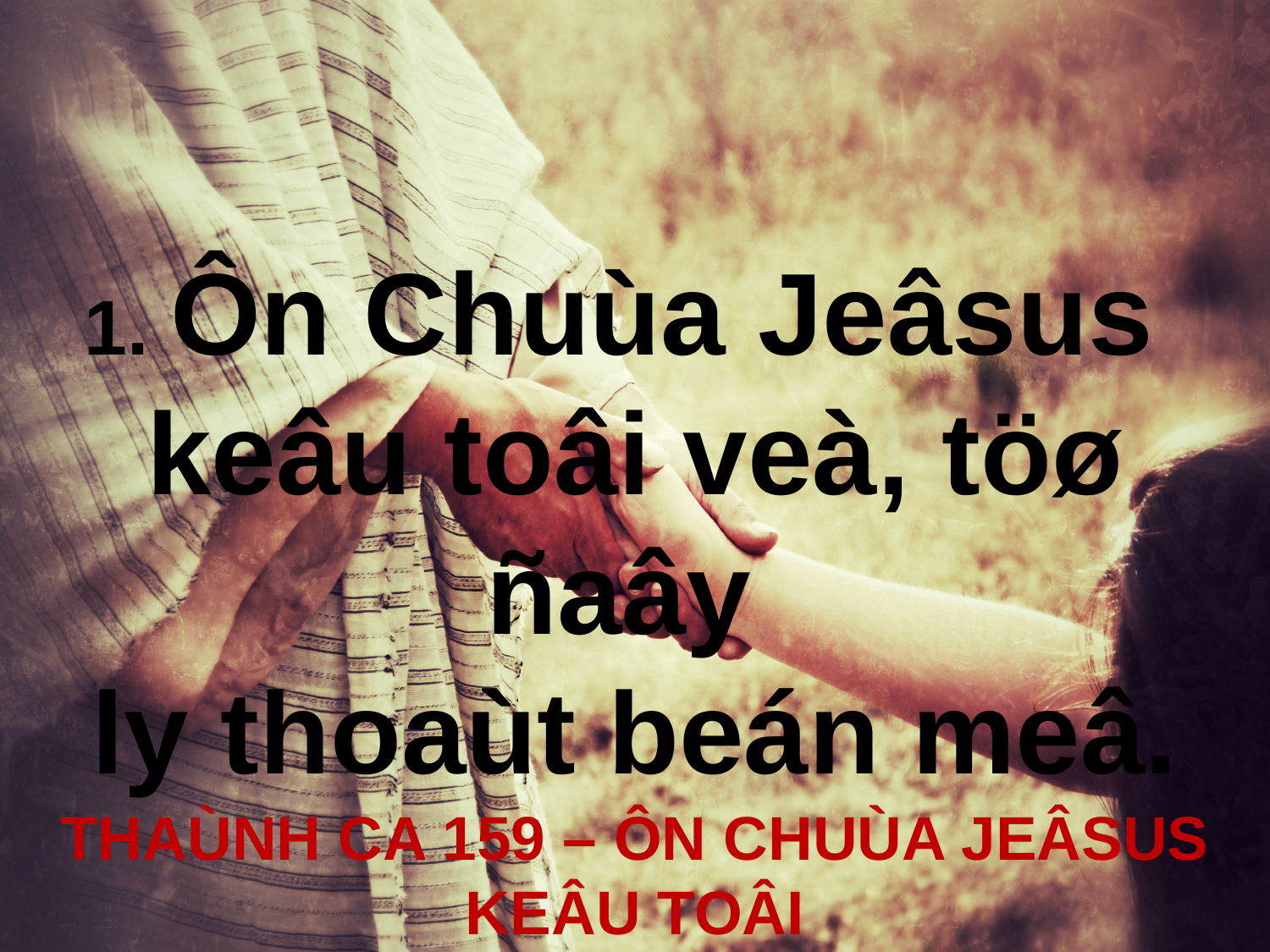

1. Ôn Chuùa Jeâsus
keâu toâi veà, töø ñaây
ly thoaùt beán meâ.
THAÙNH CA 159 – ÔN CHUÙA JEÂSUS KEÂU TOÂI